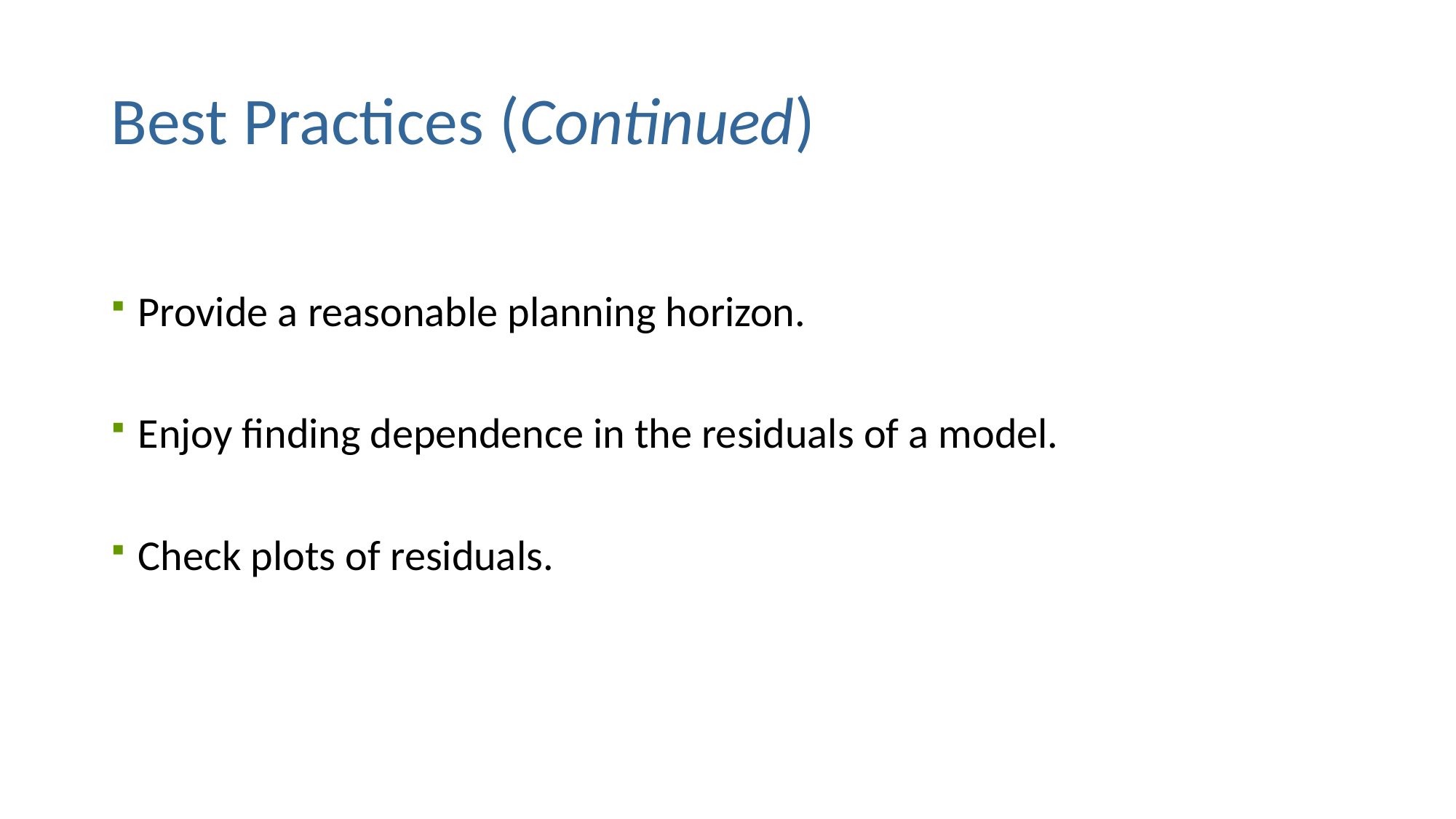

# Best Practices (Continued)

Provide a reasonable planning horizon.

Enjoy finding dependence in the residuals of a model.

Check plots of residuals.